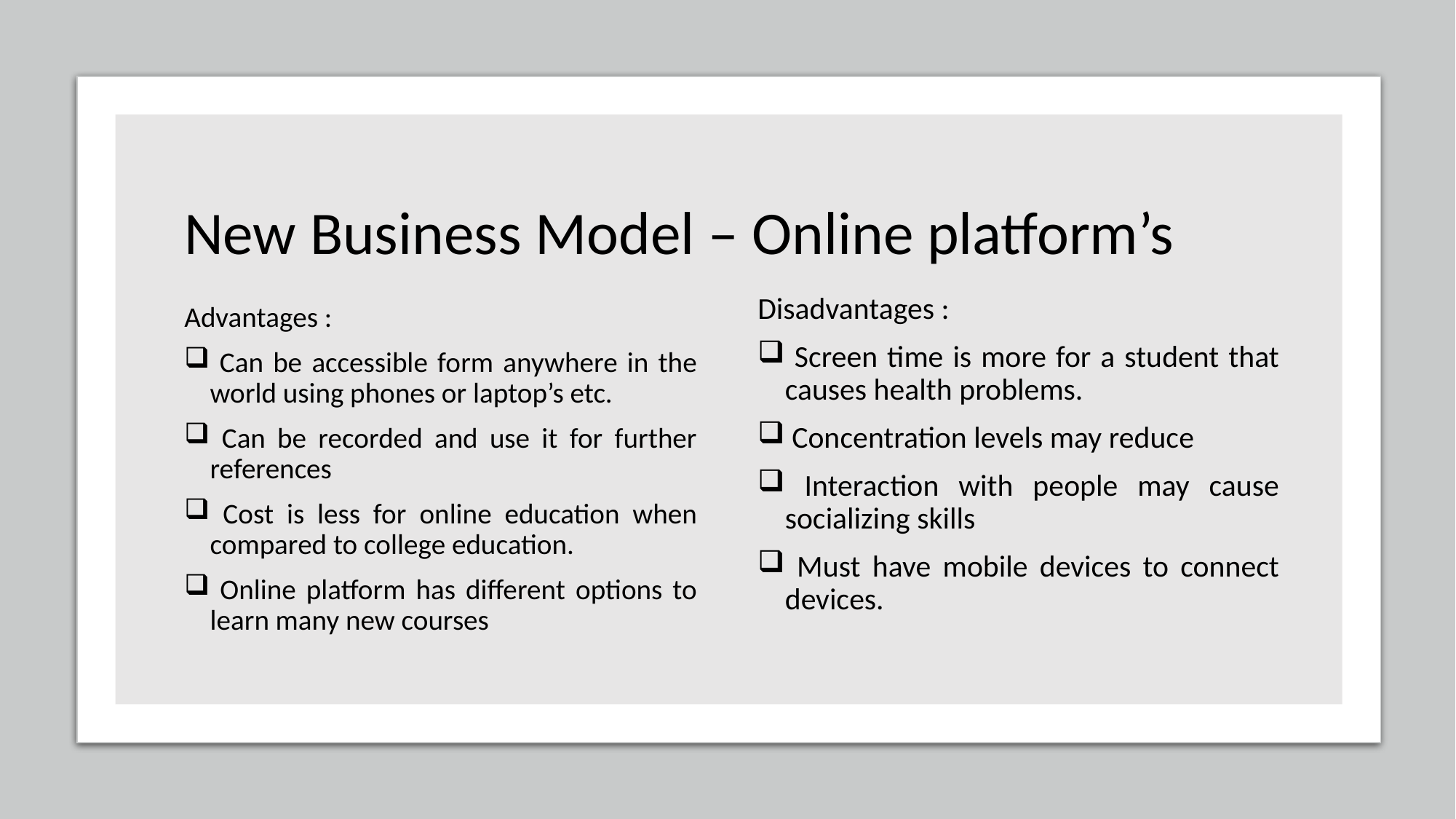

# New Business Model – Online platform’s
Disadvantages :
 Screen time is more for a student that causes health problems.
 Concentration levels may reduce
 Interaction with people may cause socializing skills
 Must have mobile devices to connect devices.

Advantages :
 Can be accessible form anywhere in the world using phones or laptop’s etc.
 Can be recorded and use it for further references
 Cost is less for online education when compared to college education.
 Online platform has different options to learn many new courses